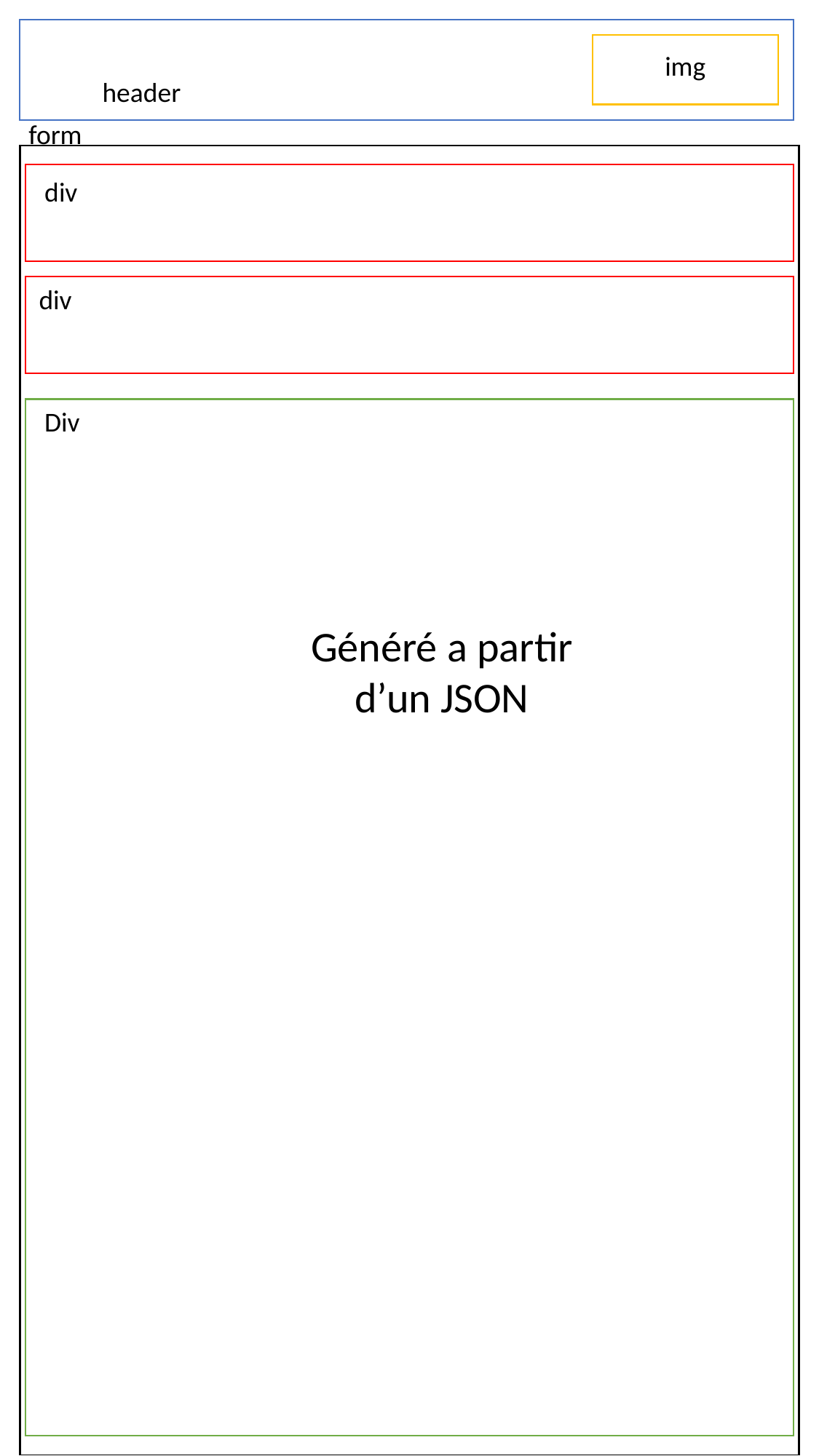

img
header
form

div

div

Div
Généré a partir d’un JSON